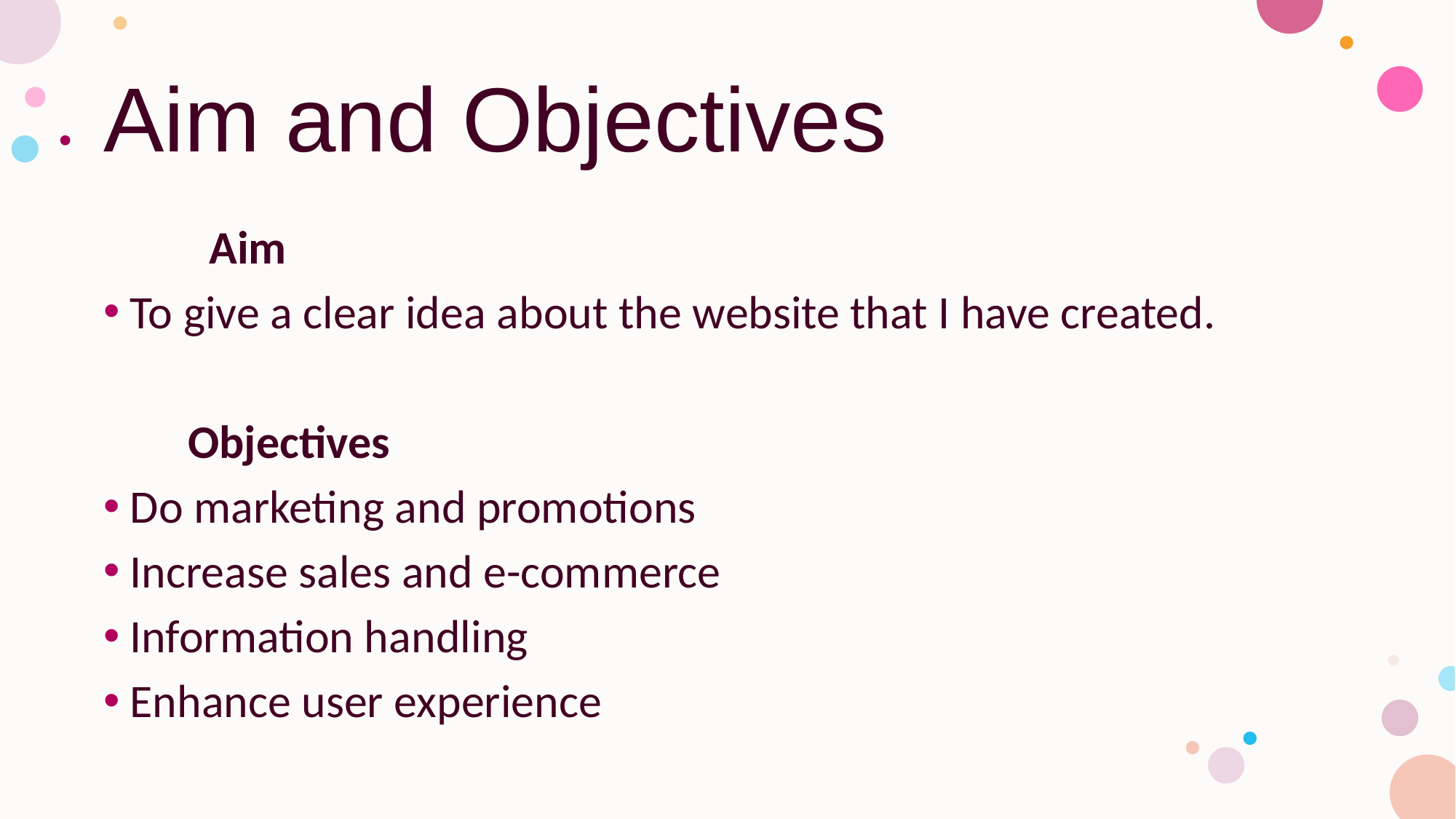

# Aim and Objectives
          Aim
To give a clear idea about the website that I have created.

        Objectives
Do marketing and promotions
Increase sales and e-commerce
Information handling
Enhance user experience